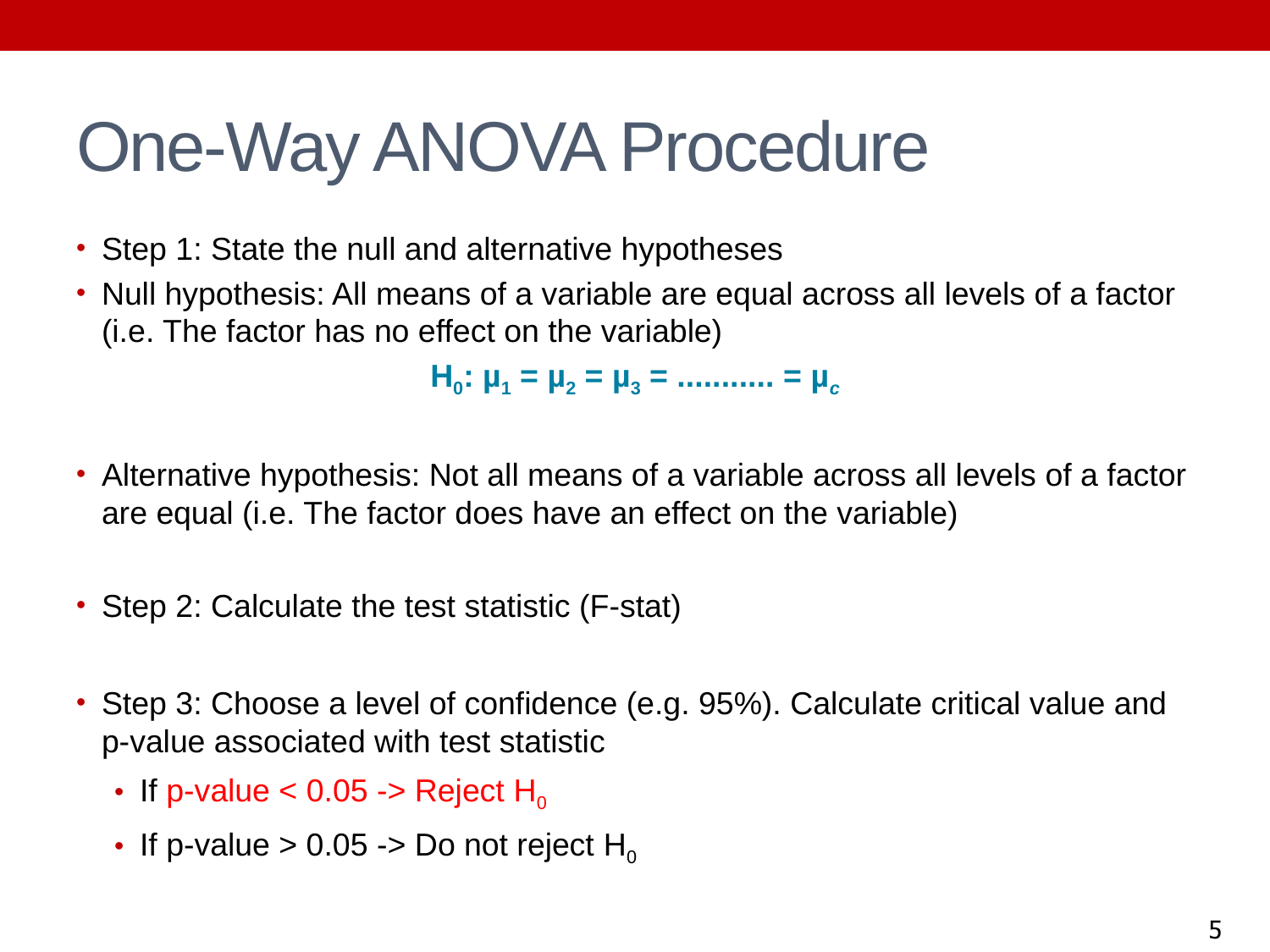

# One-Way ANOVA Procedure
Step 1: State the null and alternative hypotheses
Null hypothesis: All means of a variable are equal across all levels of a factor (i.e. The factor has no effect on the variable)
H0: µ1 = µ2 = µ3 = ........... = µc

Alternative hypothesis: Not all means of a variable across all levels of a factor are equal (i.e. The factor does have an effect on the variable)

Step 2: Calculate the test statistic (F-stat)

Step 3: Choose a level of confidence (e.g. 95%). Calculate critical value and p-value associated with test statistic
If p-value < 0.05 -> Reject H0
If p-value > 0.05 -> Do not reject H0

5